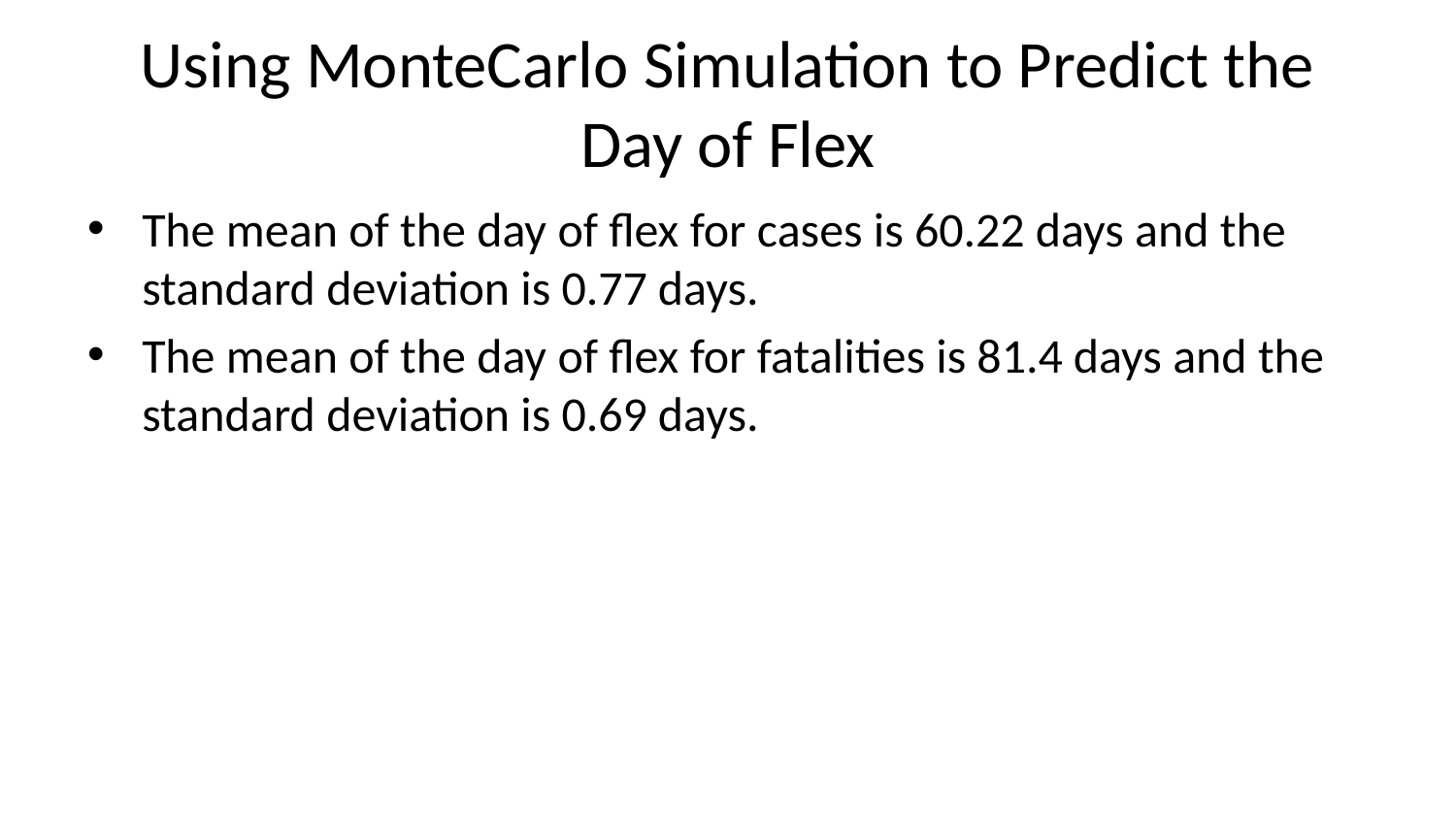

# Using MonteCarlo Simulation to Predict the Day of Flex
The mean of the day of flex for cases is 60.22 days and the standard deviation is 0.77 days.
The mean of the day of flex for fatalities is 81.4 days and the standard deviation is 0.69 days.